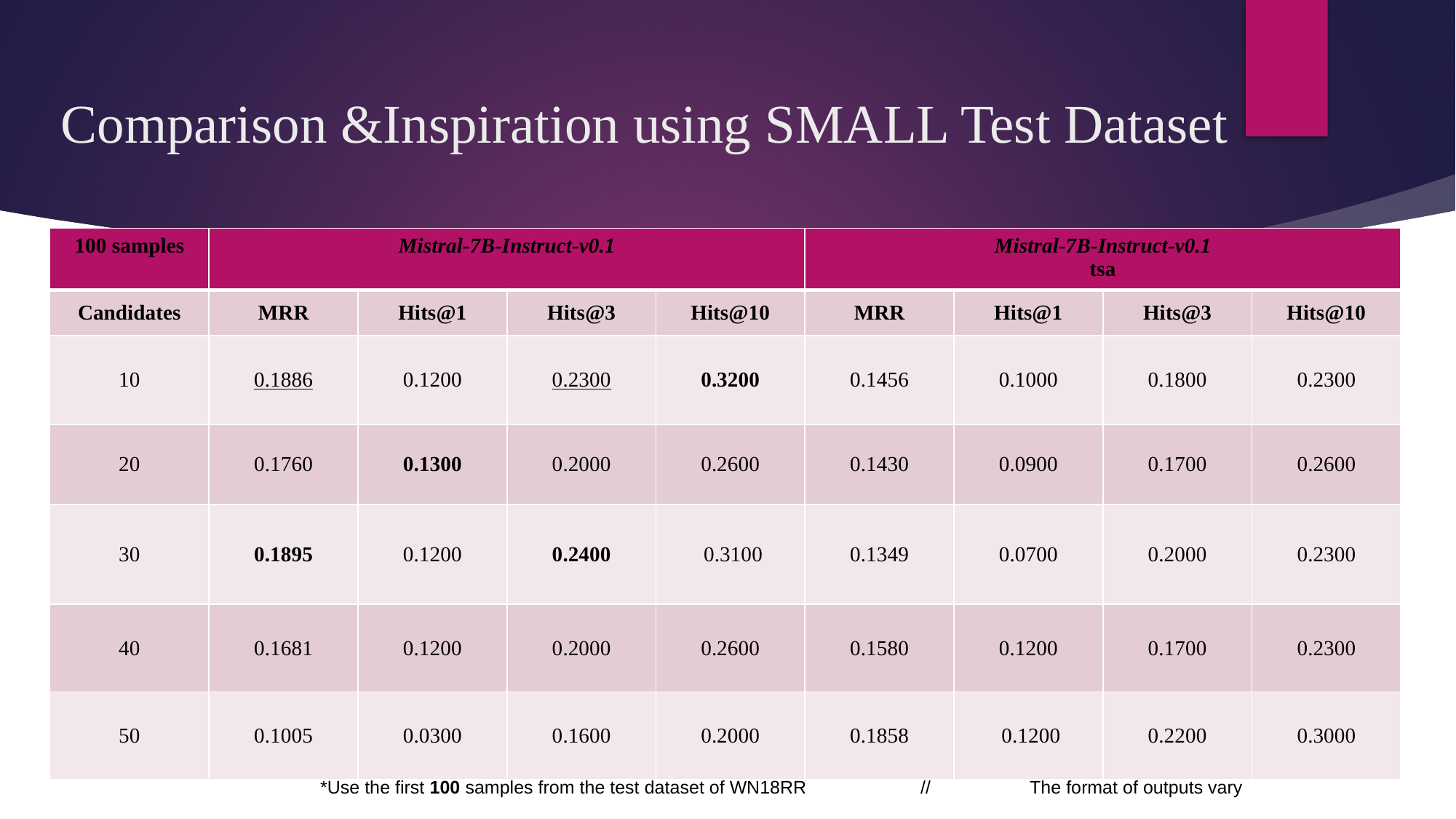

# Comparison &Inspiration using SMALL Test Dataset

| 100 samples | Mistral-7B-Instruct-v0.1 |  |  |  | Mistral-7B-Instruct-v0.1 tsa |  |  |  |
| --- | --- | --- | --- | --- | --- | --- | --- | --- |
| Candidates | MRR | Hits@1 | Hits@3 | Hits@10 | MRR | Hits@1 | Hits@3 | Hits@10 |
| 10 | 0.1886 | 0.1200 | 0.2300 | 0.3200 | 0.1456 | 0.1000 | 0.1800 | 0.2300 |
| 20 | 0.1760 | 0.1300 | 0.2000 | 0.2600 | 0.1430 | 0.0900 | 0.1700 | 0.2600 |
| 30 | 0.1895 | 0.1200 | 0.2400 | 0.3100 | 0.1349 | 0.0700 | 0.2000 | 0.2300 |
| 40 | 0.1681 | 0.1200 | 0.2000 | 0.2600 | 0.1580 | 0.1200 | 0.1700 | 0.2300 |
| 50 | 0.1005 | 0.0300 | 0.1600 | 0.2000 | 0.1858 | 0.1200 | 0.2200 | 0.3000 |
*Use the first 100 samples from the test dataset of WN18RR		// 	The format of outputs vary